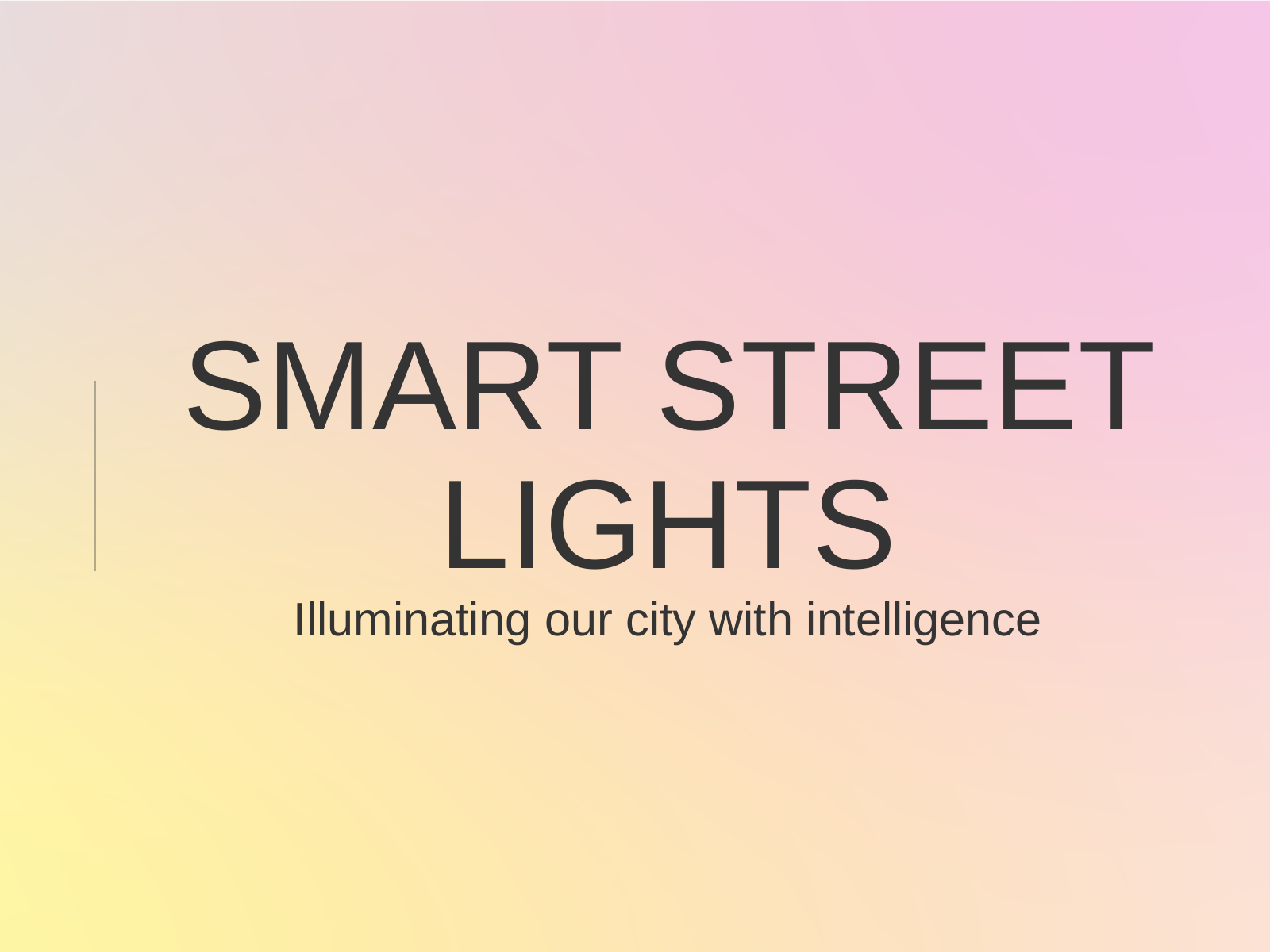

SMART STREET LIGHTS
Illuminating our city with intelligence